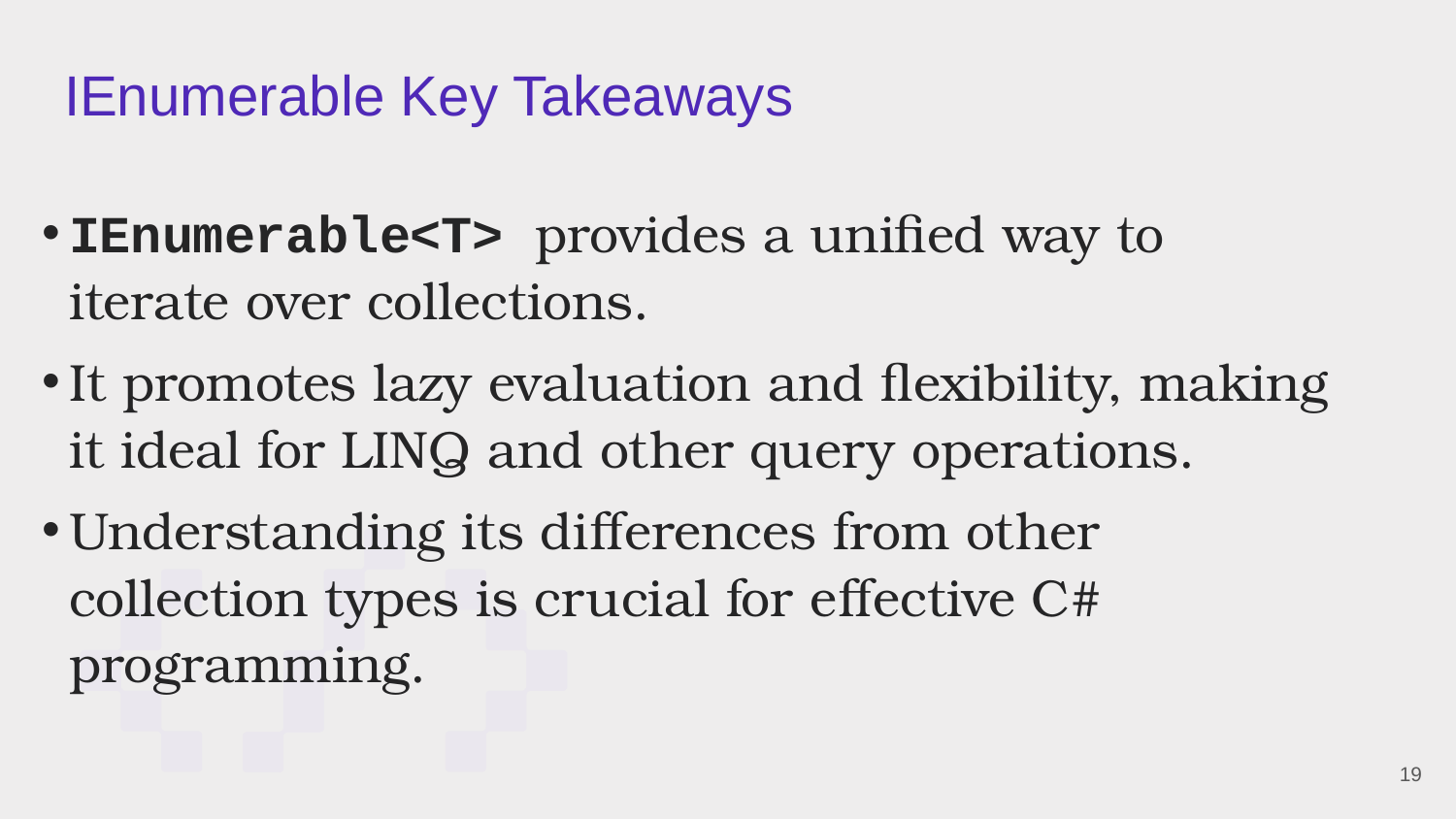

# IEnumerable Key Takeaways
IEnumerable<T> provides a unified way to iterate over collections.
It promotes lazy evaluation and flexibility, making it ideal for LINQ and other query operations.
Understanding its differences from other collection types is crucial for effective C# programming.
19